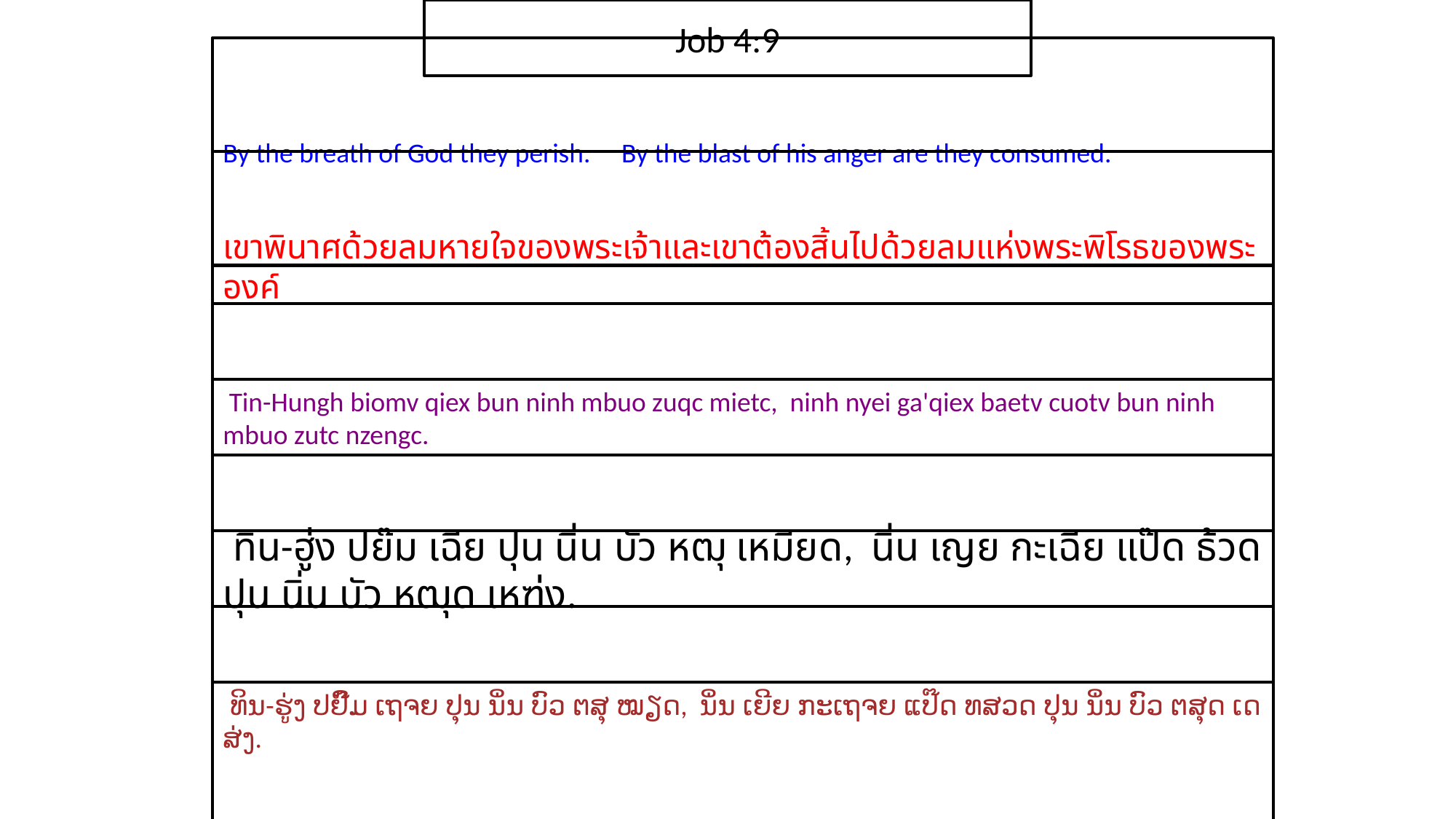

Job 4:9
By the breath of God they perish.     By the blast of his anger are they consumed.
เขา​พินาศ​ด้วย​ลม​หายใจ​ของ​พระ​เจ้าและ​เขา​ต้อง​สิ้น​ไป​ด้วย​ลม​แห่ง​พระ​พิโรธ​ของ​พระ​องค์
 Tin-Hungh biomv qiex bun ninh mbuo zuqc mietc,  ninh nyei ga'qiex baetv cuotv bun ninh mbuo zutc nzengc.
 ทิน-ฮู่ง ปย๊ม เฉีย ปุน นิ่น บัว หฒุ เหมียด,  นิ่น เญย กะเฉีย แป๊ด ธ้วด ปุน นิ่น บัว หฒุด เหฑ่ง.
 ທິນ-ຮູ່ງ ປຢົ໊ມ ເຖຈຍ ປຸນ ນິ່ນ ບົວ ຕສຸ ໝຽດ,  ນິ່ນ ເຍີຍ ກະເຖຈຍ ແປ໊ດ ທສວດ ປຸນ ນິ່ນ ບົວ ຕສຸດ ເດສ່ງ.